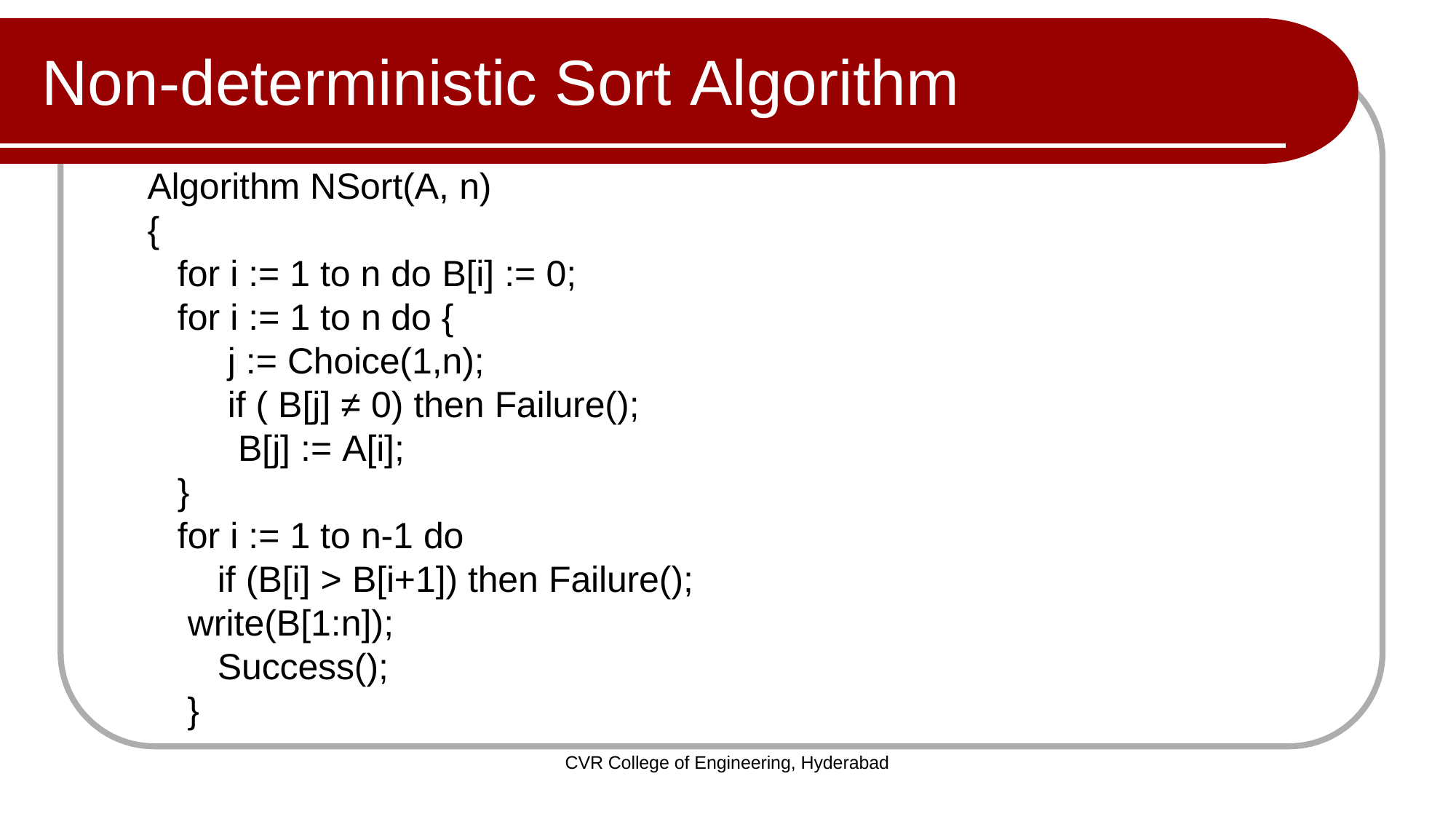

# Non-deterministic Sort Algorithm
Algorithm NSort(A, n)
{
for i := 1 to n do B[i] := 0;
for i := 1 to n do {
j := Choice(1,n);
if ( B[j] ≠ 0) then Failure();  B[j] := A[i];
}
for i := 1 to n-1 do
if (B[i] > B[i+1]) then Failure();  write(B[1:n]);
Success();
}
CVR College of Engineering, Hyderabad